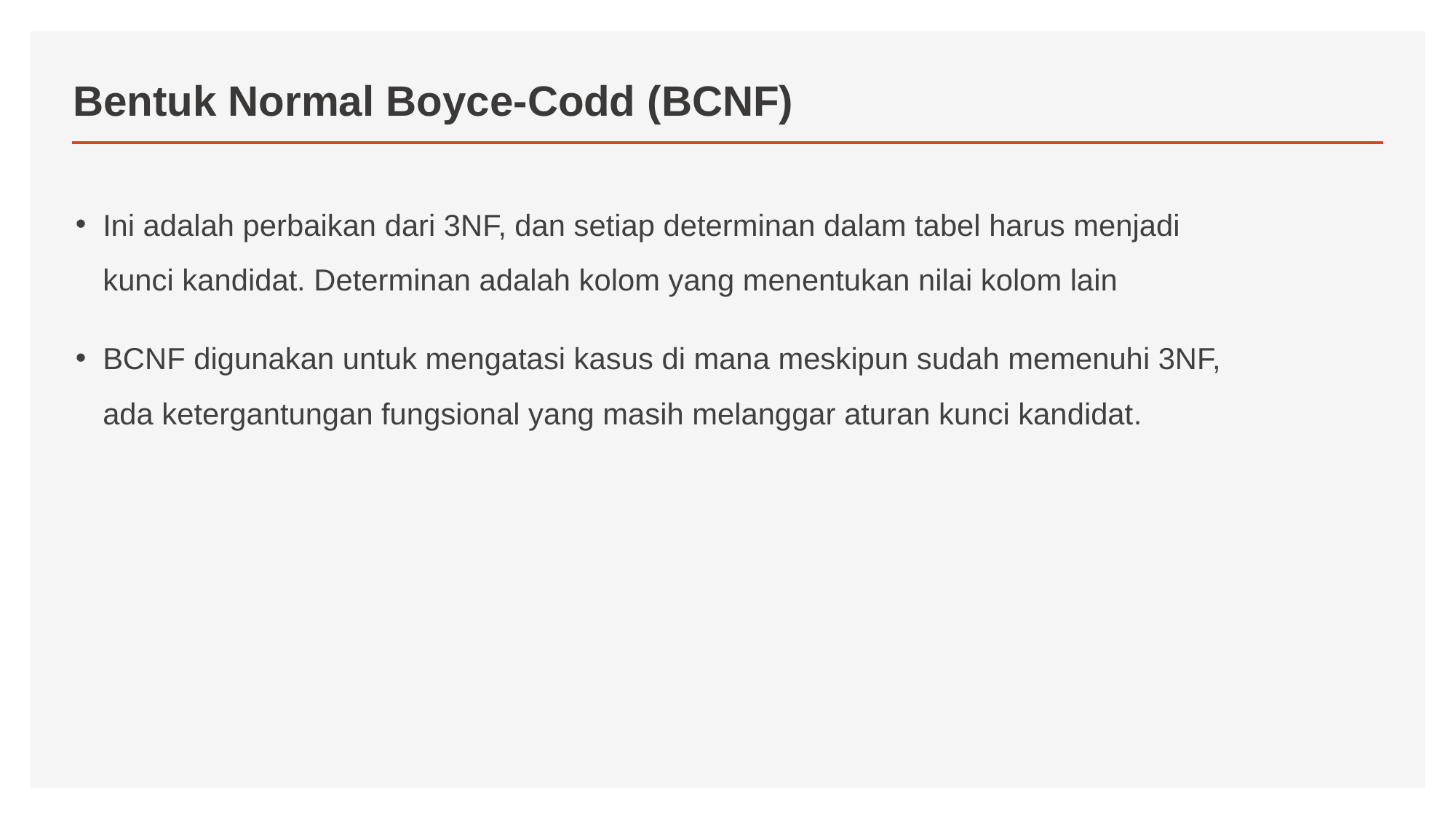

# Bentuk Normal Boyce-Codd (BCNF)
Ini adalah perbaikan dari 3NF, dan setiap determinan dalam tabel harus menjadi kunci kandidat. Determinan adalah kolom yang menentukan nilai kolom lain
BCNF digunakan untuk mengatasi kasus di mana meskipun sudah memenuhi 3NF, ada ketergantungan fungsional yang masih melanggar aturan kunci kandidat.